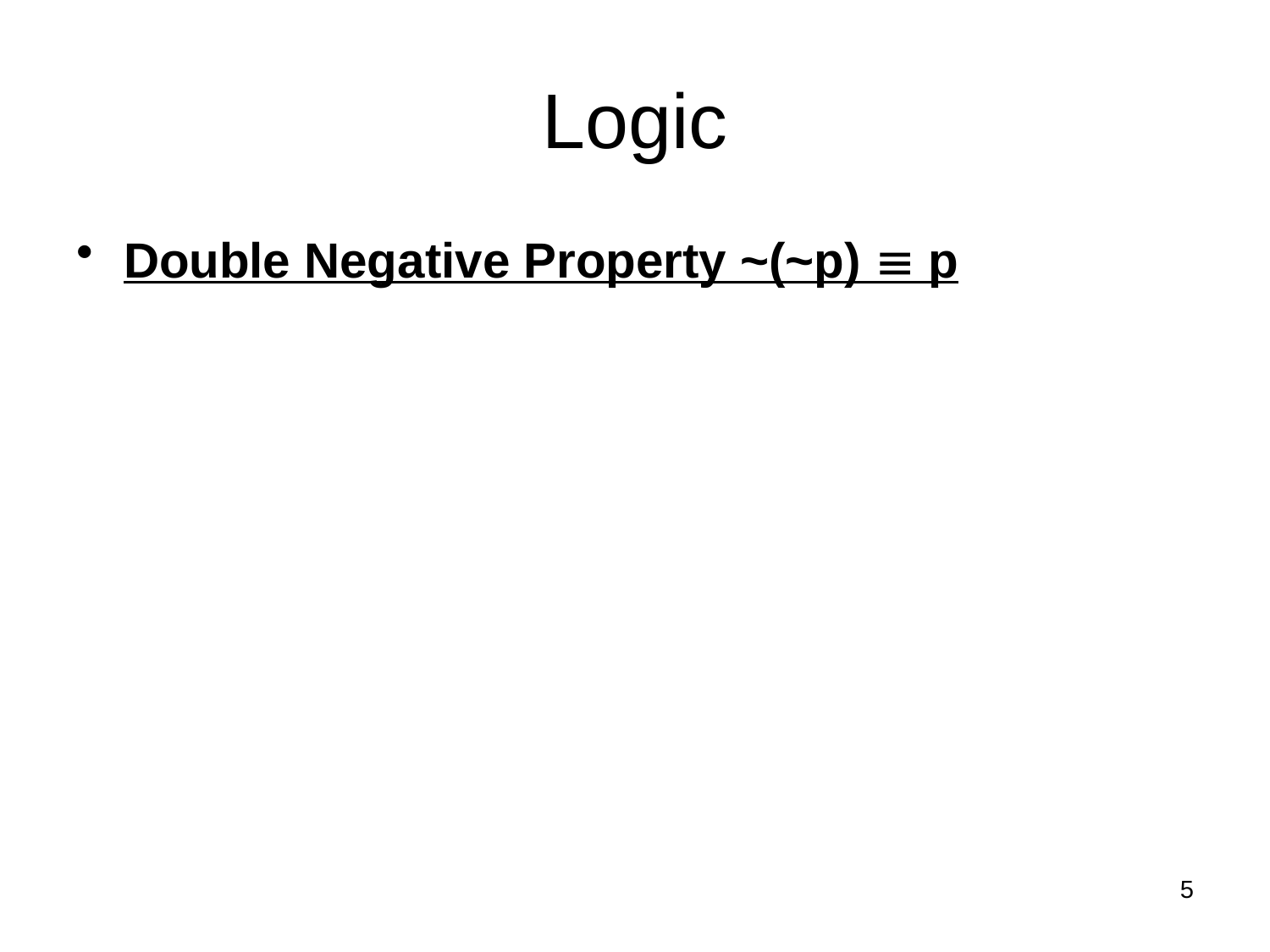

# Logic
Double Negative Property ~(~p) ≡ p
5